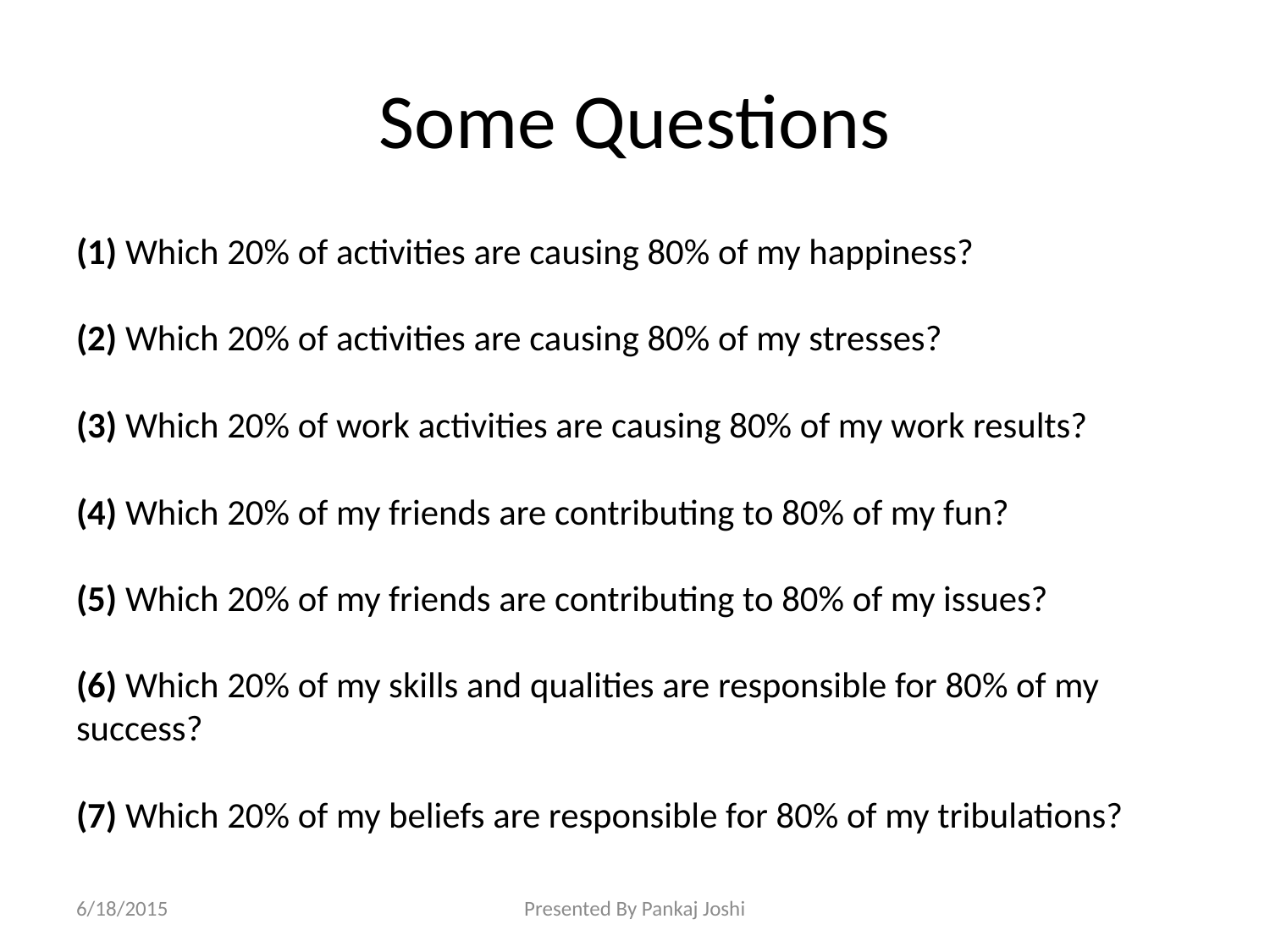

# Some Questions
(1) Which 20% of activities are causing 80% of my happiness?
(2) Which 20% of activities are causing 80% of my stresses?
(3) Which 20% of work activities are causing 80% of my work results?
(4) Which 20% of my friends are contributing to 80% of my fun?
(5) Which 20% of my friends are contributing to 80% of my issues?
(6) Which 20% of my skills and qualities are responsible for 80% of my success?
(7) Which 20% of my beliefs are responsible for 80% of my tribulations?
6/18/2015
Presented By Pankaj Joshi